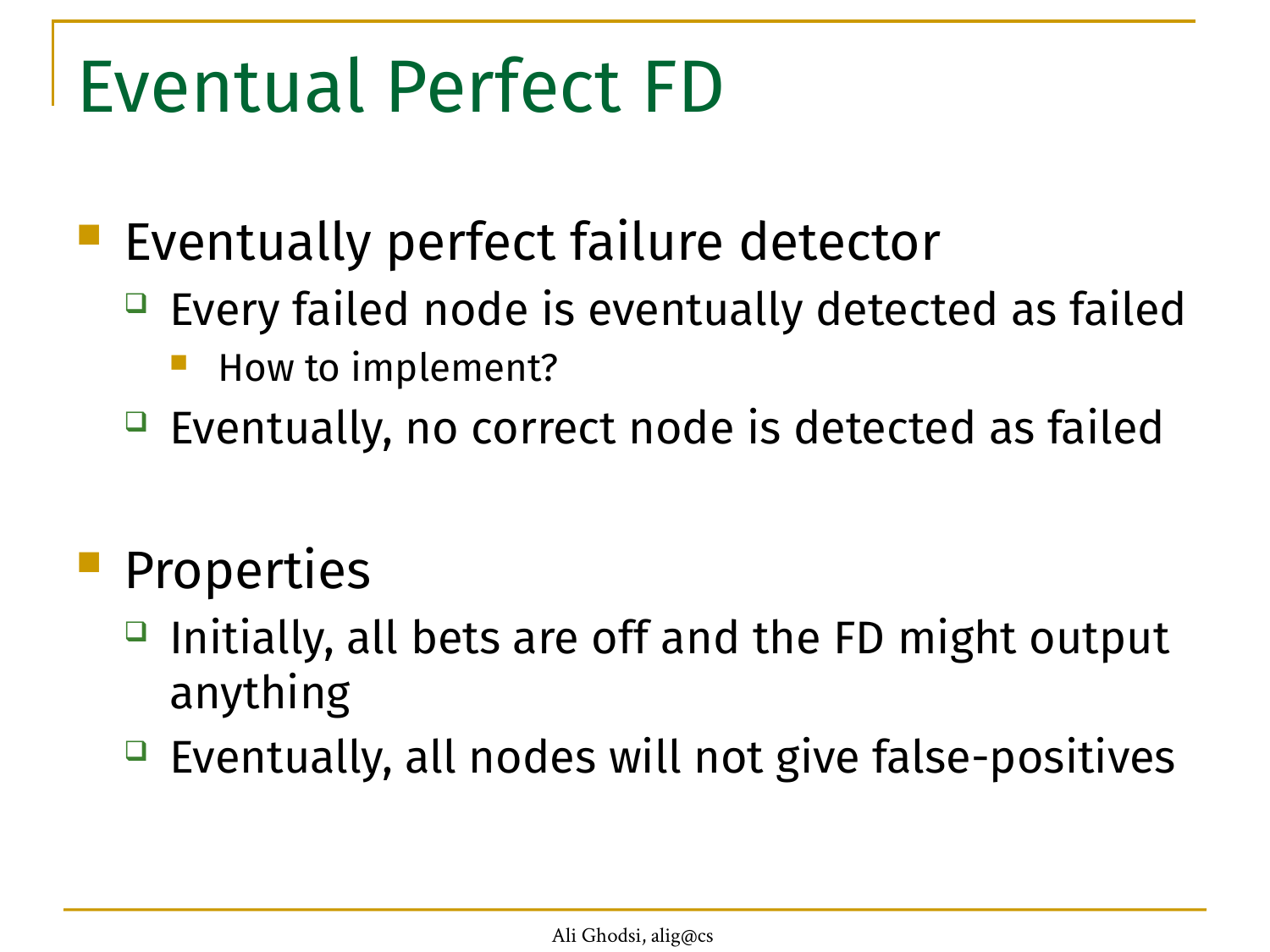

# Eventual Perfect FD
Eventually perfect failure detector
Every failed node is eventually detected as failed
How to implement?
Eventually, no correct node is detected as failed

Properties
Initially, all bets are off and the FD might output anything
Eventually, all nodes will not give false-positives

Ali Ghodsi, alig@cs